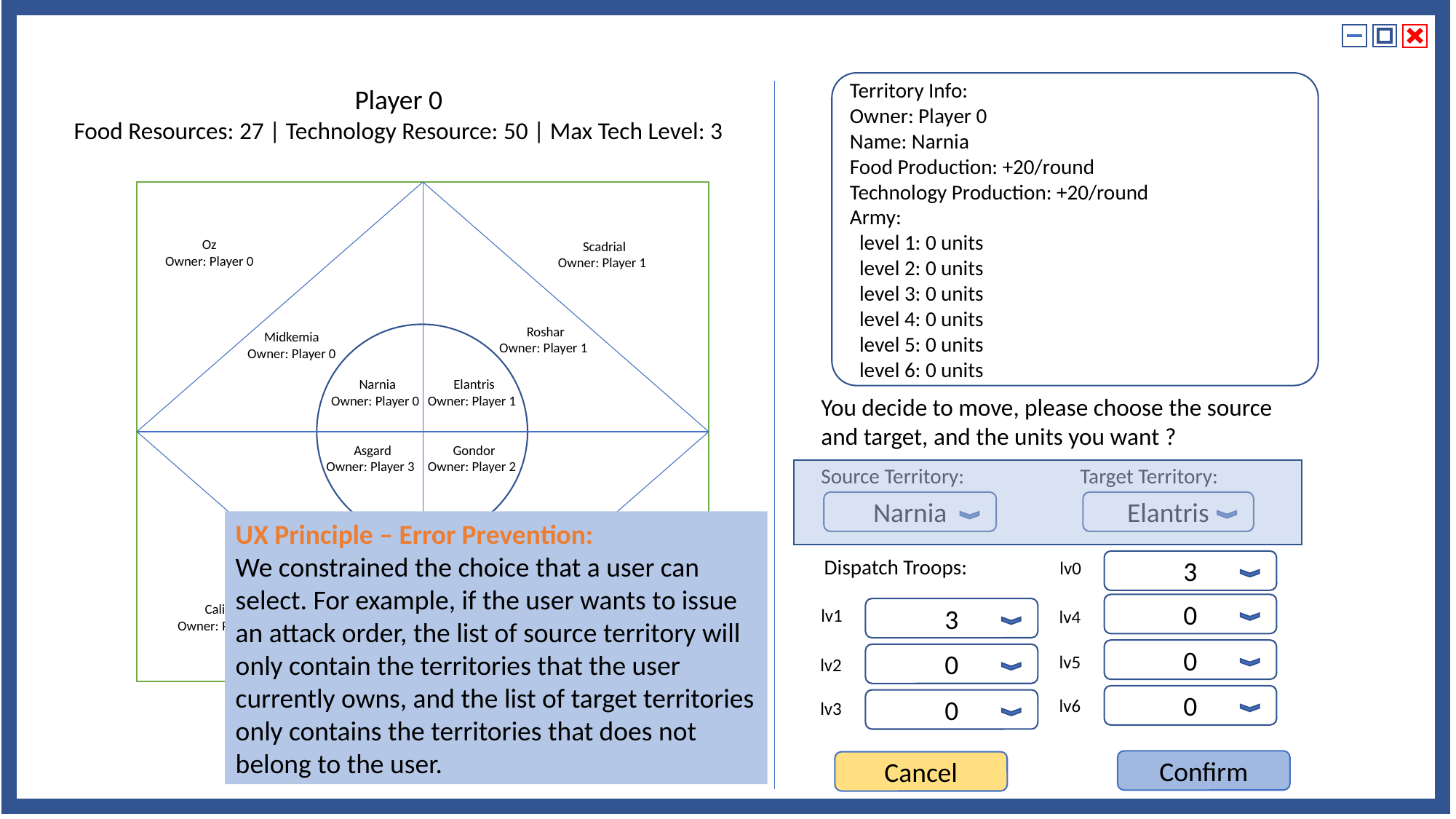

Territory Info:
Owner: Player 0
Name: Narnia
Food Production: +20/round
Technology Production: +20/round
Army:
  level 1: 0 units
  level 2: 0 units
  level 3: 0 units
  level 4: 0 units
  level 5: 0 units
  level 6: 0 units
Player 0
Food Resources: 27 | Technology Resource: 50 | Max Tech Level: 3

Oz
Owner: Player 0
Scadrial
Owner: Player 1
Roshar
Owner: Player 1
Midkemia
Owner: Player 0
Narnia
Owner: Player 0
Elantris
Owner: Player 1
Asgard
Owner: Player 3
Gondor
Owner: Player 2
Mordor
Owner: Player 2
Britt
Owner: Player 3
Calibre
Owner: Player 3
Hogwarts
Owner: Player 2
You decide to move, please choose the source and target, and the units you want ?
Source Territory:
Target Territory:

Narnia
Elantris

UX Principle – Error Prevention:
We constrained the choice that a user can select. For example, if the user wants to issue an attack order, the list of source territory will only contain the territories that the user currently owns, and the list of target territories only contains the territories that does not belong to the user.
Dispatch Troops:
lv0
3

0

lv1
3

lv4
0

0

lv5
lv2
0

lv6
0

lv3
Confirm
Cancel